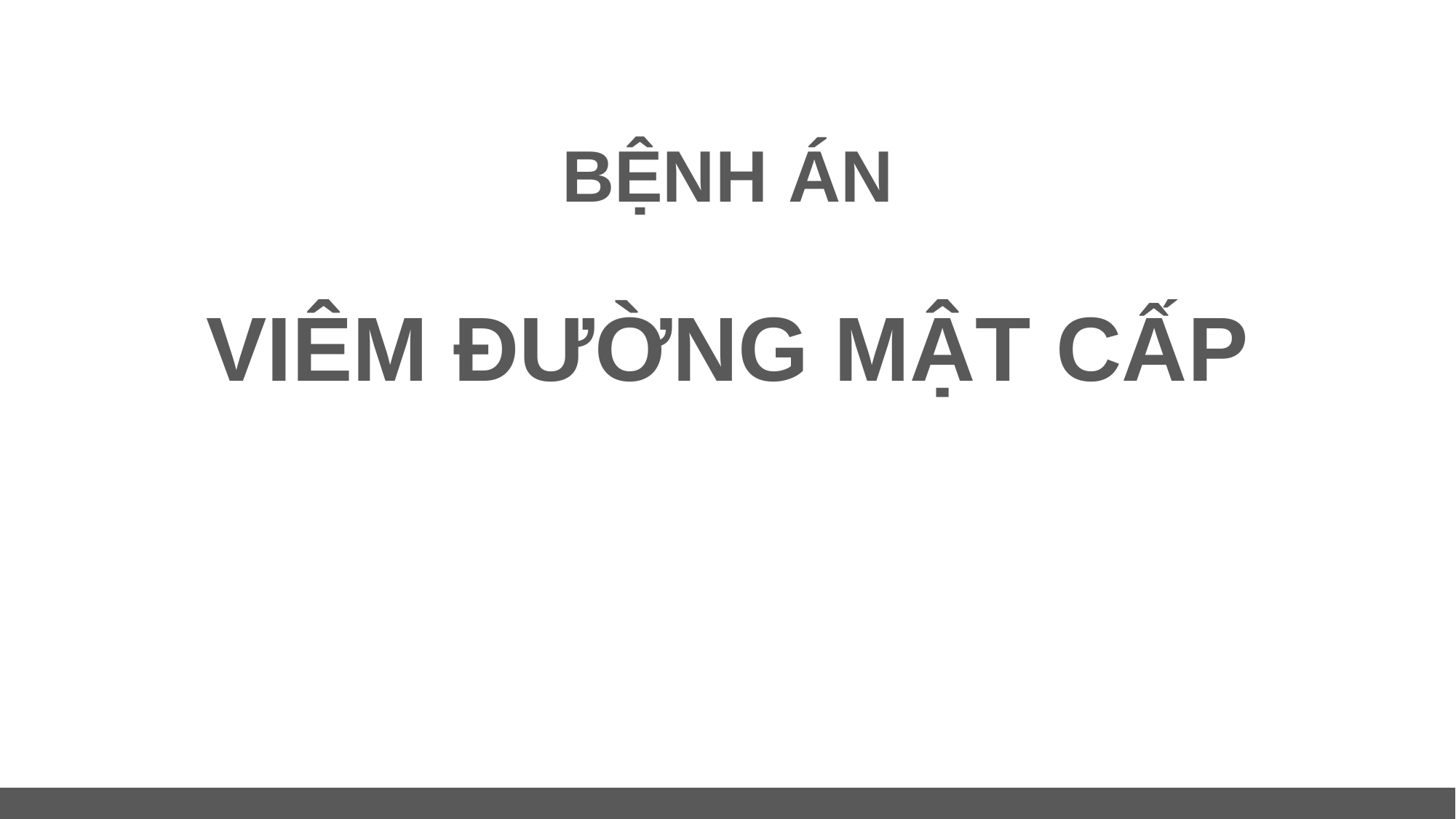

# BỆNH ÁN
VIÊM ĐƯỜNG MẬT CẤP